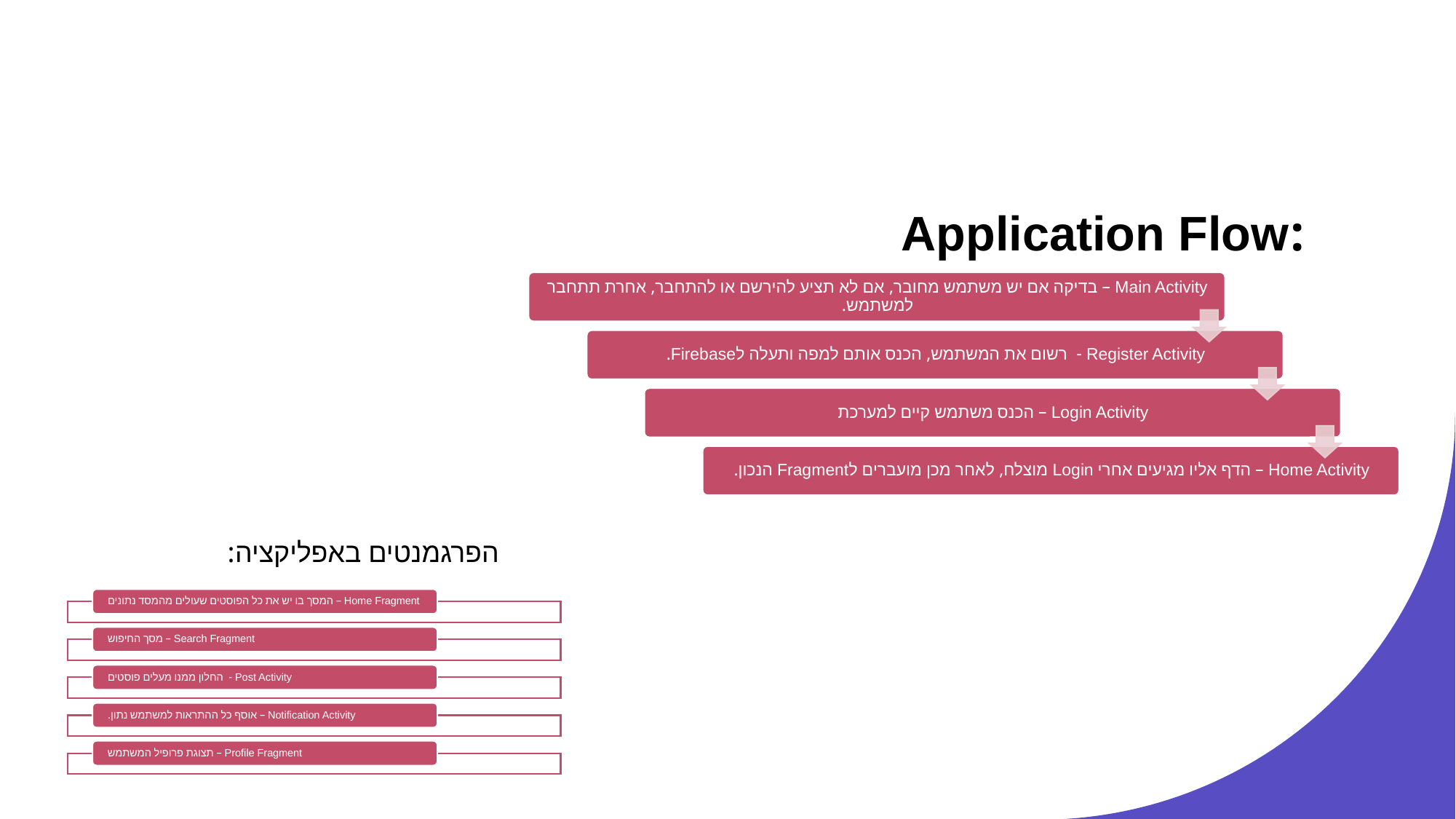

# :Application Flow
Main Activity – בדיקה אם יש משתמש מחובר, אם לא תציע להירשם או להתחבר, אחרת תתחבר למשתמש.
Register Activity -  רשום את המשתמש, הכנס אותם למפה ותעלה לFirebase.
Login Activity – הכנס משתמש קיים למערכת
Home Activity – הדף אליו מגיעים אחרי Login מוצלח, לאחר מכן מועברים לFragment הנכון.

Home Fragment – המסך בו יש את כל הפוסטים שעולים מהמסד נתונים
Search Fragment – מסך החיפוש
Post Activity -  החלון ממנו מעלים פוסטים
Notification Activity – אוסף כל ההתראות למשתמש נתון.
Profile Fragment – תצוגת פרופיל המשתמש
הפרגמנטים באפליקציה: